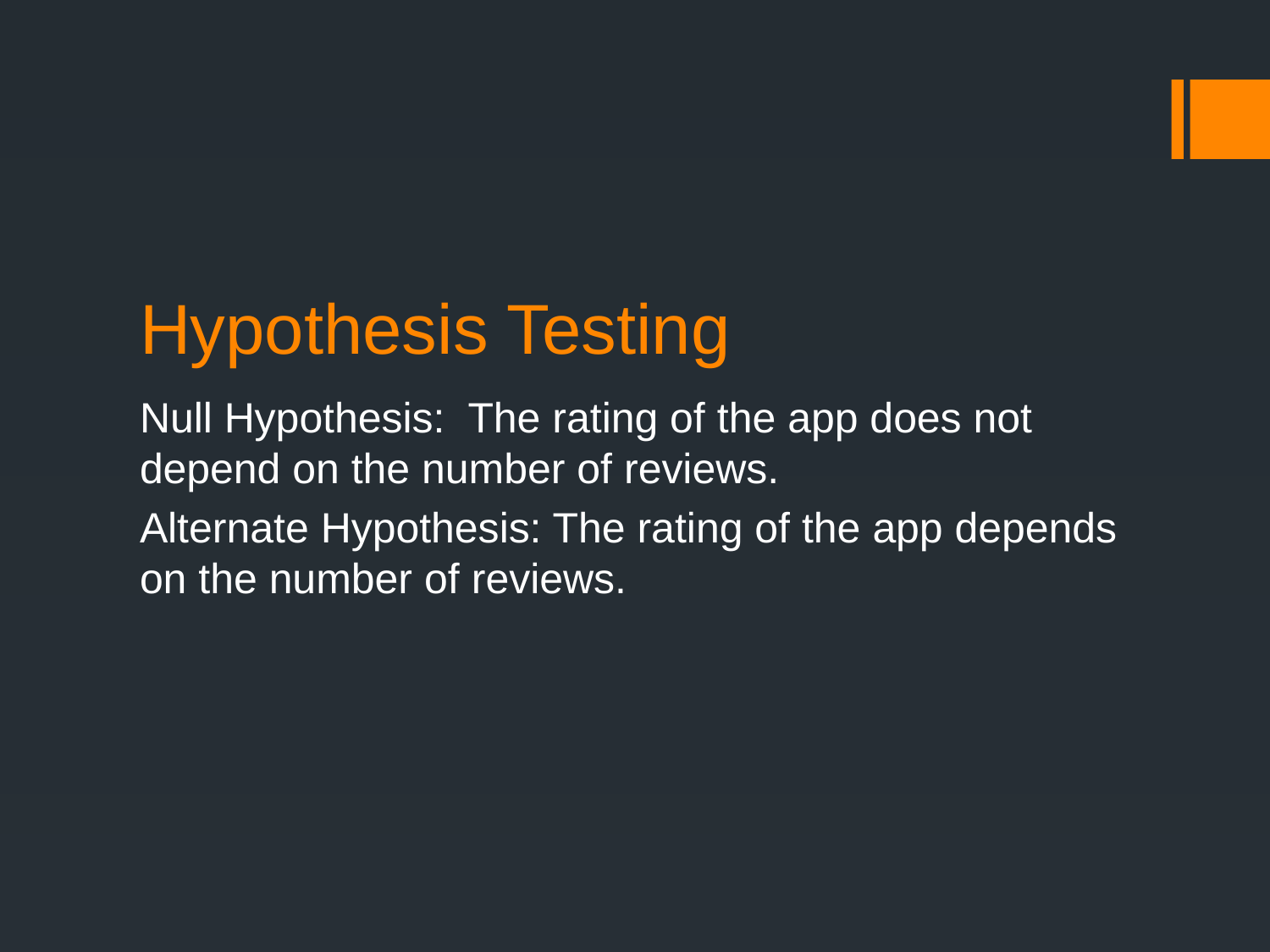

# Hypothesis Testing
Null Hypothesis:  The rating of the app does not depend on the number of reviews.
Alternate Hypothesis: The rating of the app depends on the number of reviews.